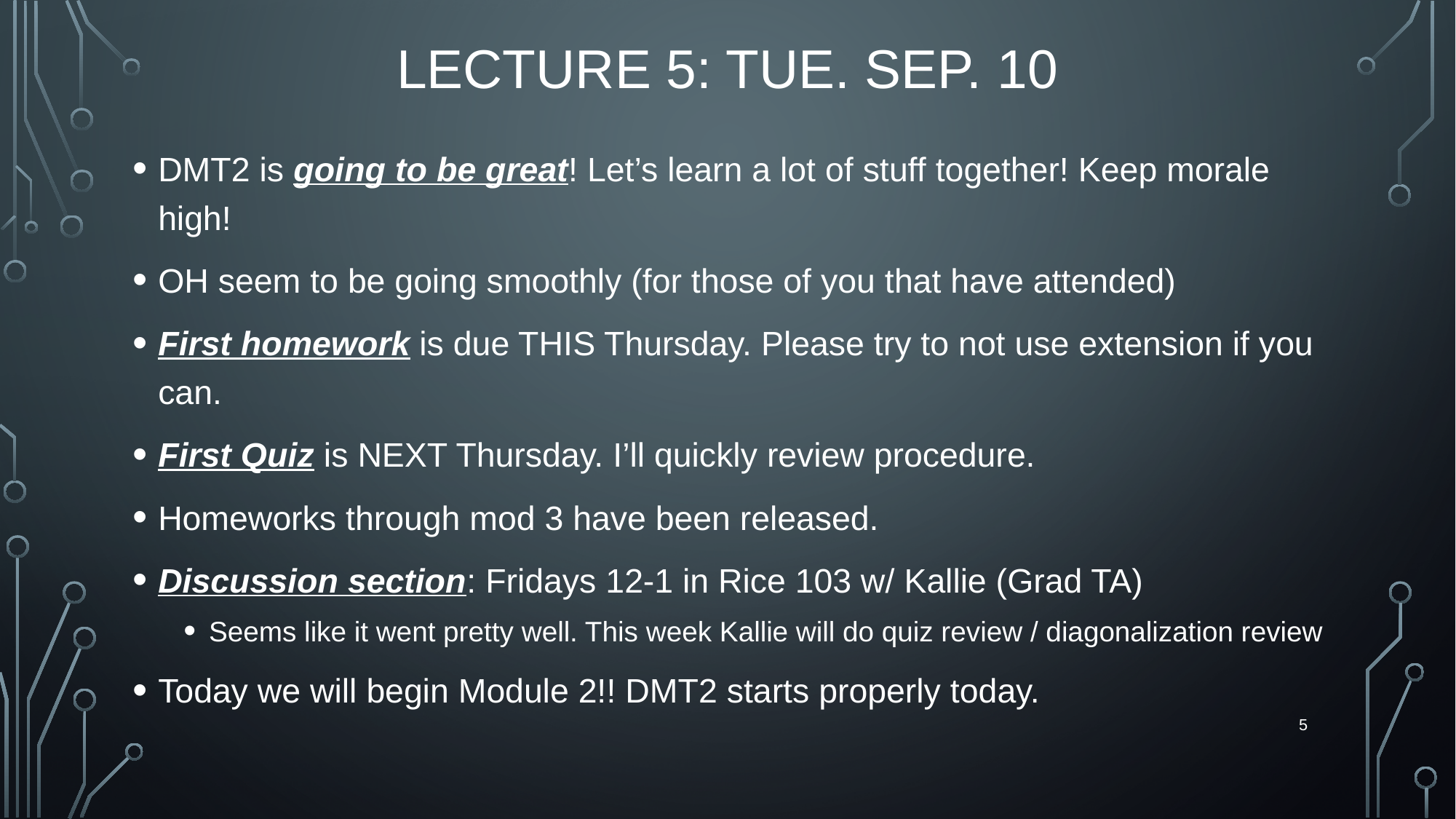

# Lecture 5: Tue. Sep. 10
DMT2 is going to be great! Let’s learn a lot of stuff together! Keep morale high!
OH seem to be going smoothly (for those of you that have attended)
First homework is due THIS Thursday. Please try to not use extension if you can.
First Quiz is NEXT Thursday. I’ll quickly review procedure.
Homeworks through mod 3 have been released.
Discussion section: Fridays 12-1 in Rice 103 w/ Kallie (Grad TA)
Seems like it went pretty well. This week Kallie will do quiz review / diagonalization review
Today we will begin Module 2!! DMT2 starts properly today.

5